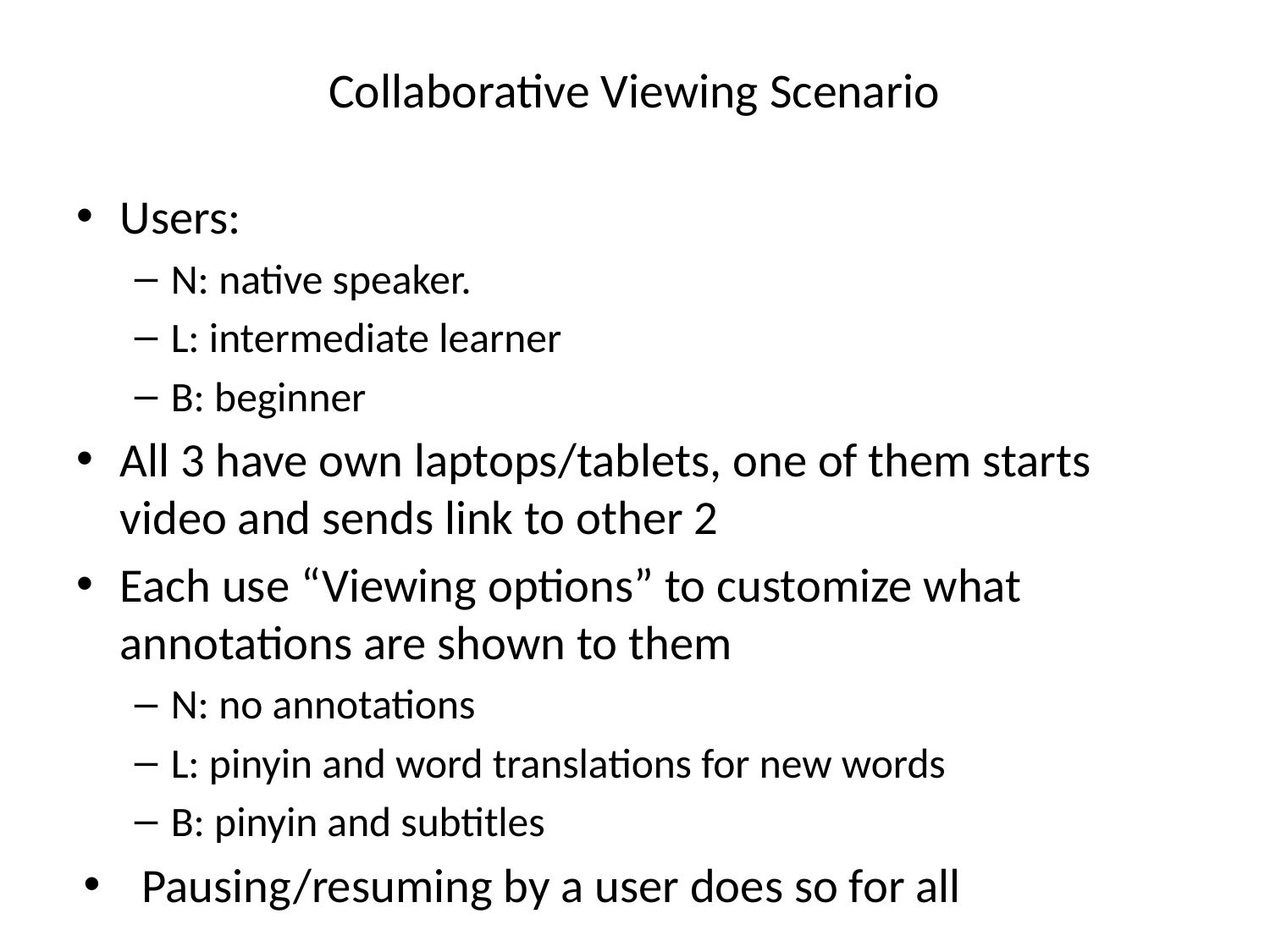

# Collaborative Viewing Scenario
Users:
N: native speaker.
L: intermediate learner
B: beginner
All 3 have own laptops/tablets, one of them starts video and sends link to other 2
Each use “Viewing options” to customize what annotations are shown to them
N: no annotations
L: pinyin and word translations for new words
B: pinyin and subtitles
Pausing/resuming by a user does so for all